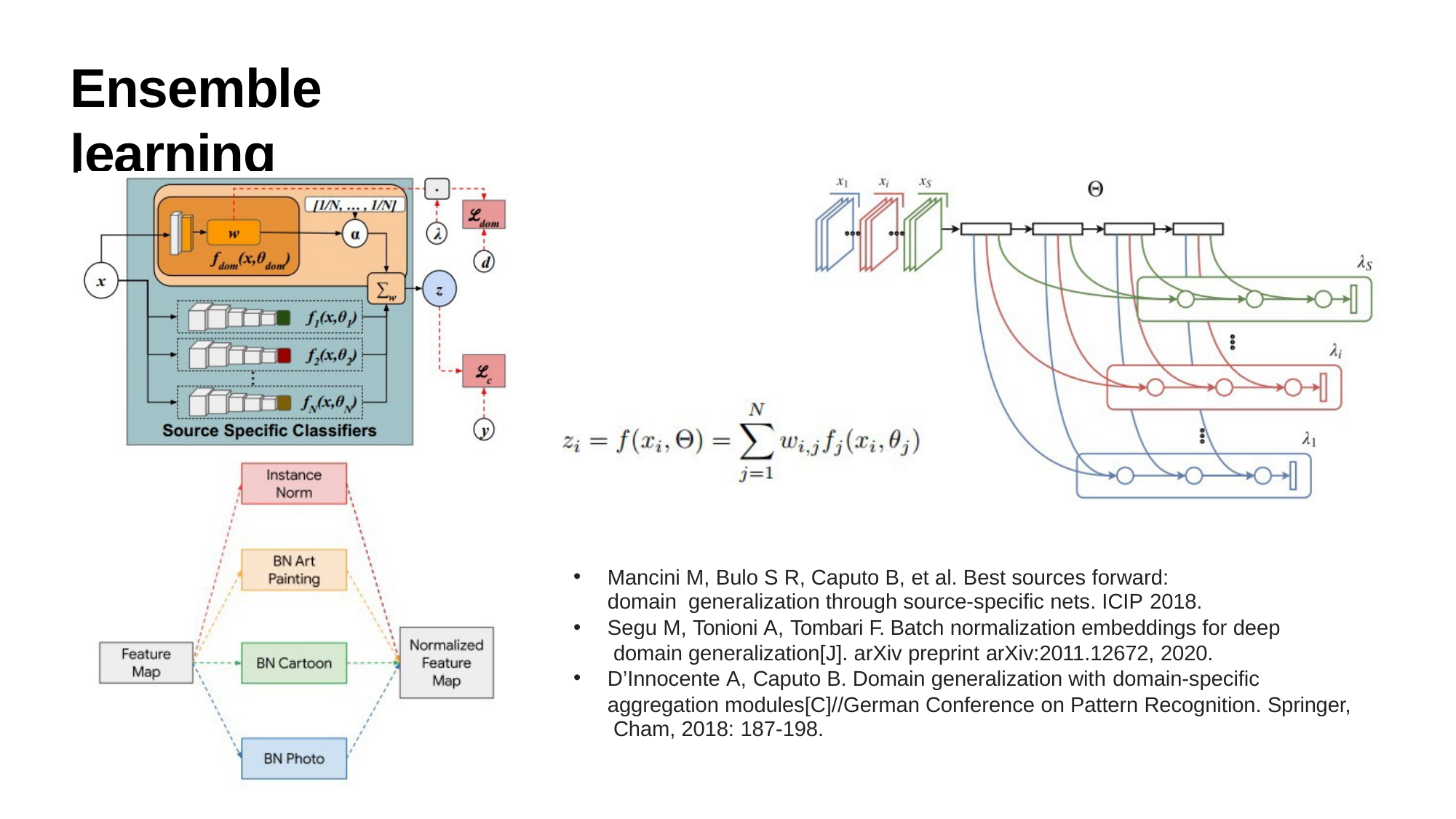

# Ensemble learning

Mancini M, Bulo S R, Caputo B, et al. Best sources forward: domain  generalization through source-specific nets. ICIP 2018.
Segu M, Tonioni A, Tombari F. Batch normalization embeddings for deep  domain generalization[J]. arXiv preprint arXiv:2011.12672, 2020.
D’Innocente A, Caputo B. Domain generalization with domain-specific
aggregation modules[C]//German Conference on Pattern Recognition. Springer,  Cham, 2018: 187-198.